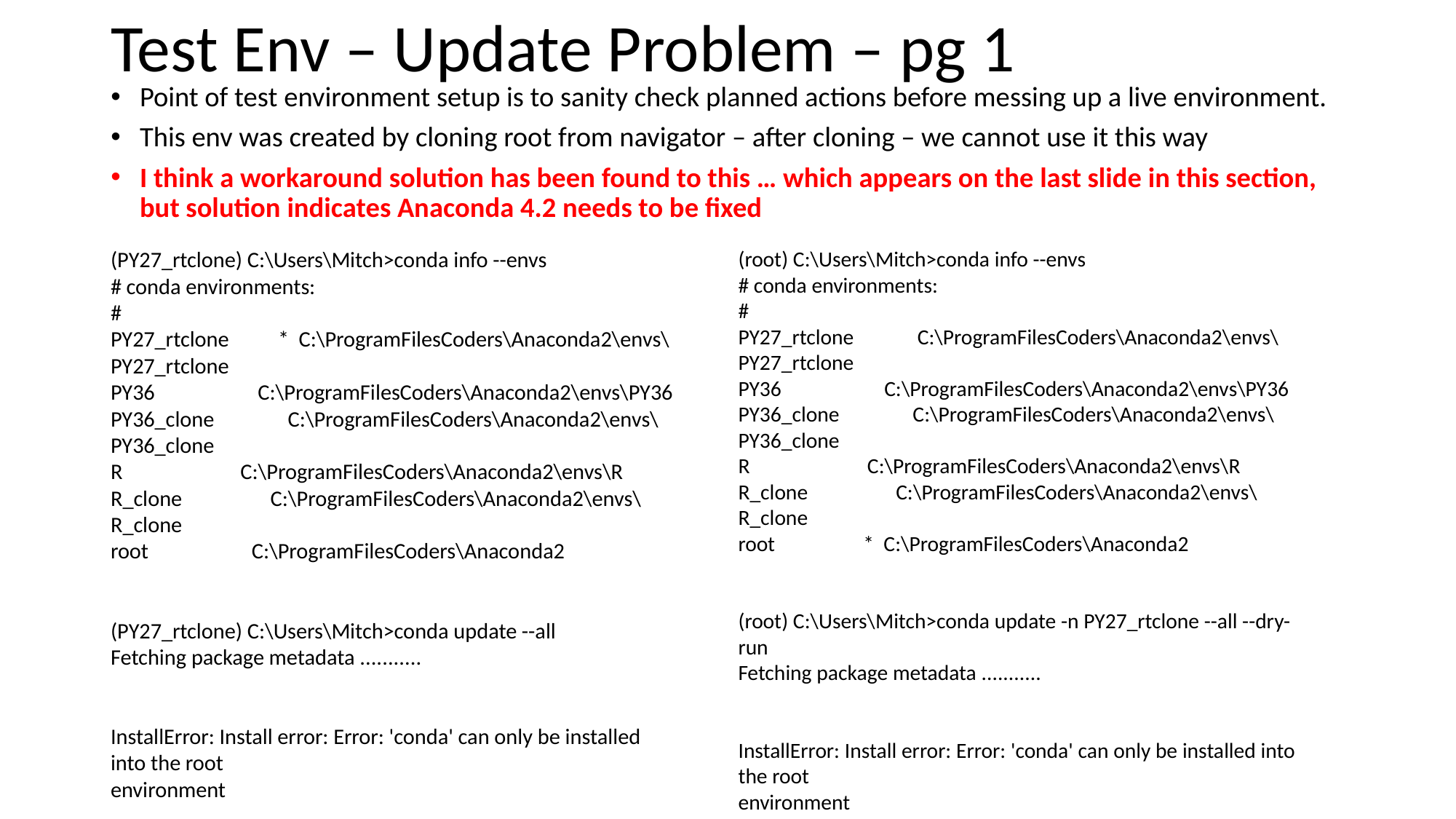

# Test Env – Update Problem – pg 1
Point of test environment setup is to sanity check planned actions before messing up a live environment.
This env was created by cloning root from navigator – after cloning – we cannot use it this way
I think a workaround solution has been found to this … which appears on the last slide in this section, but solution indicates Anaconda 4.2 needs to be fixed
(PY27_rtclone) C:\Users\Mitch>conda info --envs
# conda environments:
#
PY27_rtclone          *  C:\ProgramFilesCoders\Anaconda2\envs\PY27_rtclone
PY36                     C:\ProgramFilesCoders\Anaconda2\envs\PY36
PY36_clone               C:\ProgramFilesCoders\Anaconda2\envs\PY36_clone
R                        C:\ProgramFilesCoders\Anaconda2\envs\R
R_clone                  C:\ProgramFilesCoders\Anaconda2\envs\R_clone
root                     C:\ProgramFilesCoders\Anaconda2

(PY27_rtclone) C:\Users\Mitch>conda update --all
Fetching package metadata ...........

InstallError: Install error: Error: 'conda' can only be installed into the root
environment
(root) C:\Users\Mitch>conda info --envs
# conda environments:
#
PY27_rtclone             C:\ProgramFilesCoders\Anaconda2\envs\PY27_rtclone
PY36                     C:\ProgramFilesCoders\Anaconda2\envs\PY36
PY36_clone               C:\ProgramFilesCoders\Anaconda2\envs\PY36_clone
R                        C:\ProgramFilesCoders\Anaconda2\envs\R
R_clone                  C:\ProgramFilesCoders\Anaconda2\envs\R_clone
root                  *  C:\ProgramFilesCoders\Anaconda2

(root) C:\Users\Mitch>conda update -n PY27_rtclone --all --dry-run
Fetching package metadata ...........

InstallError: Install error: Error: 'conda' can only be installed into the root
environment